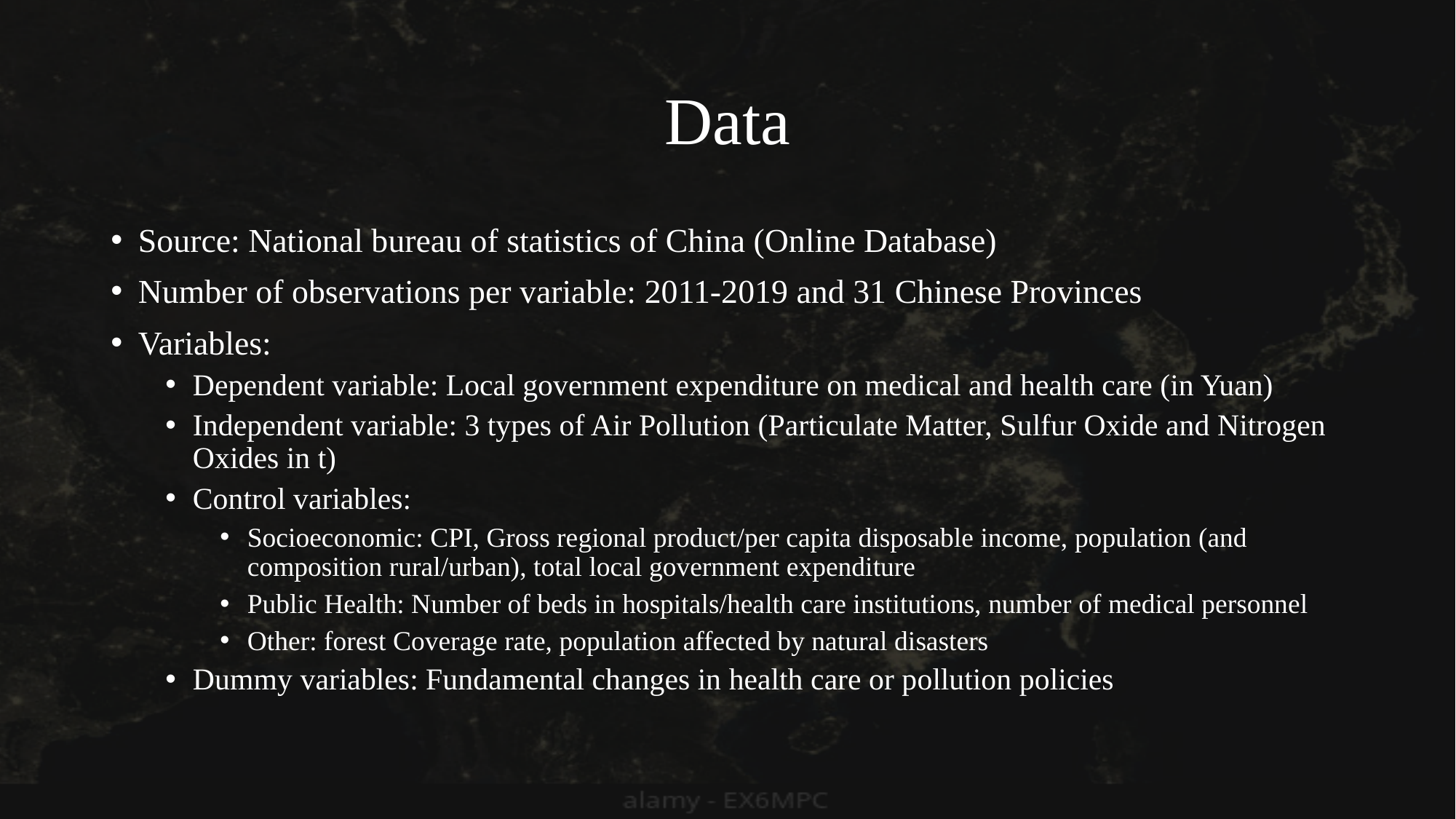

# Data
Source: National bureau of statistics of China (Online Database)
Number of observations per variable: 2011-2019 and 31 Chinese Provinces
Variables:
Dependent variable: Local government expenditure on medical and health care (in Yuan)
Independent variable: 3 types of Air Pollution (Particulate Matter, Sulfur Oxide and Nitrogen Oxides in t)
Control variables:
Socioeconomic: CPI, Gross regional product/per capita disposable income, population (and composition rural/urban), total local government expenditure
Public Health: Number of beds in hospitals/health care institutions, number of medical personnel
Other: forest Coverage rate, population affected by natural disasters
Dummy variables: Fundamental changes in health care or pollution policies